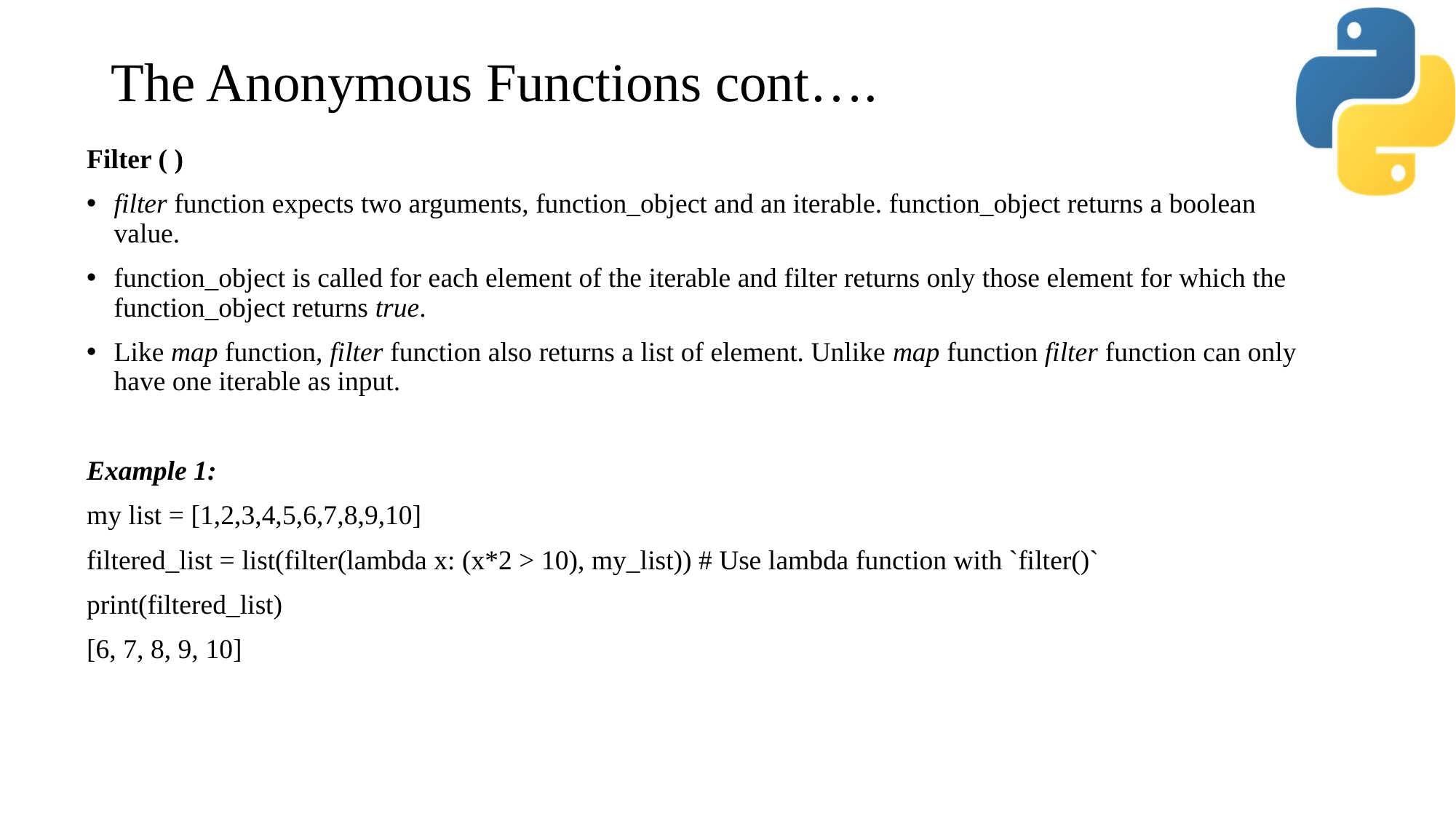

# The Anonymous Functions cont….
Filter ( )
filter function expects two arguments, function_object and an iterable. function_object returns a boolean value.
function_object is called for each element of the iterable and filter returns only those element for which the function_object returns true.
Like map function, filter function also returns a list of element. Unlike map function filter function can only have one iterable as input.

Example 1:
my list = [1,2,3,4,5,6,7,8,9,10]
filtered_list = list(filter(lambda x: (x*2 > 10), my_list)) # Use lambda function with `filter()`
print(filtered_list)
[6, 7, 8, 9, 10]